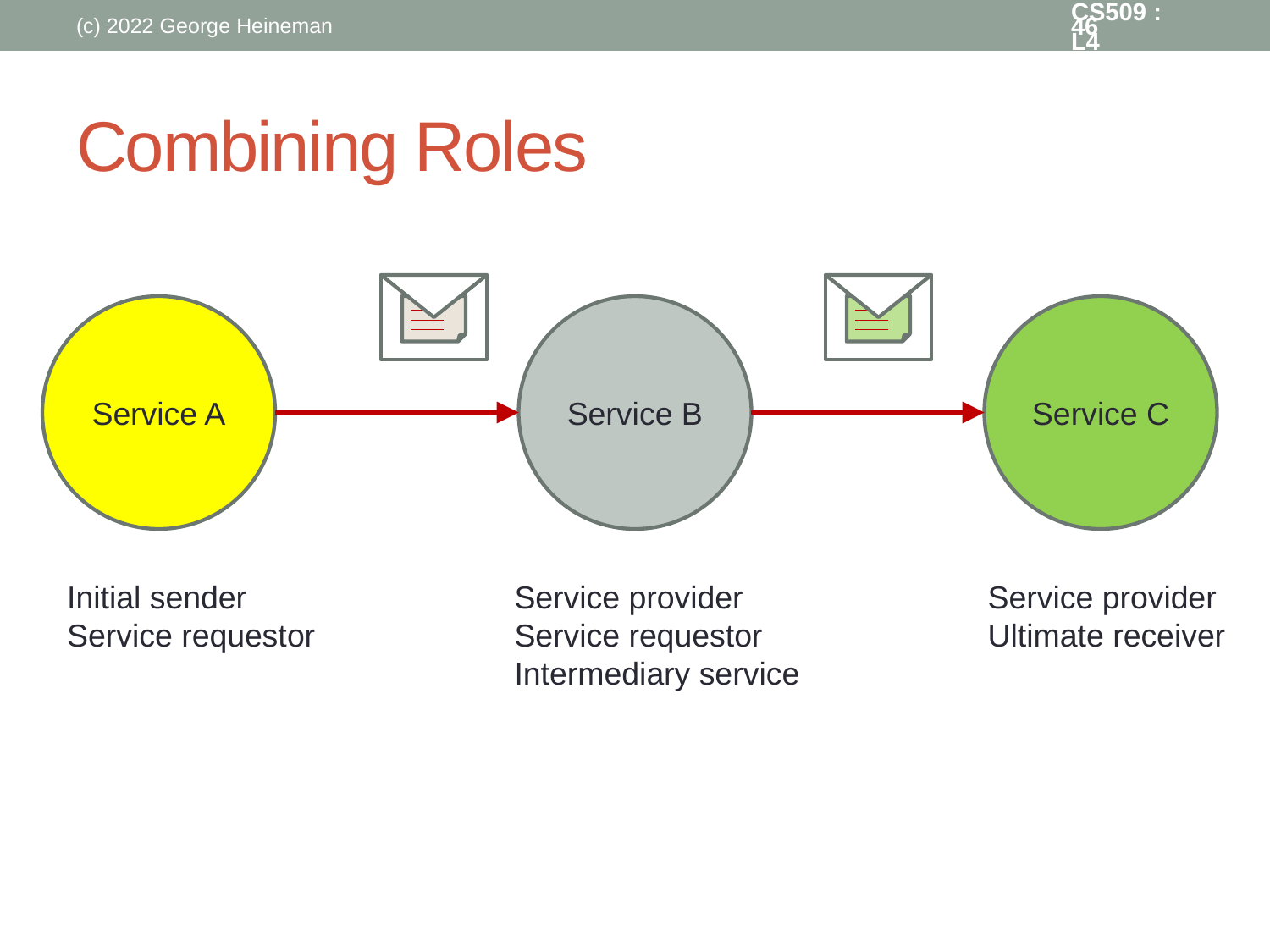

(c) 2022 George Heineman
CS509 : L4
46
# Combining Roles

Service A
Service B
Service C
Initial sender
Service requestor
Service provider
Service requestor
Intermediary service
Service provider
Ultimate receiver